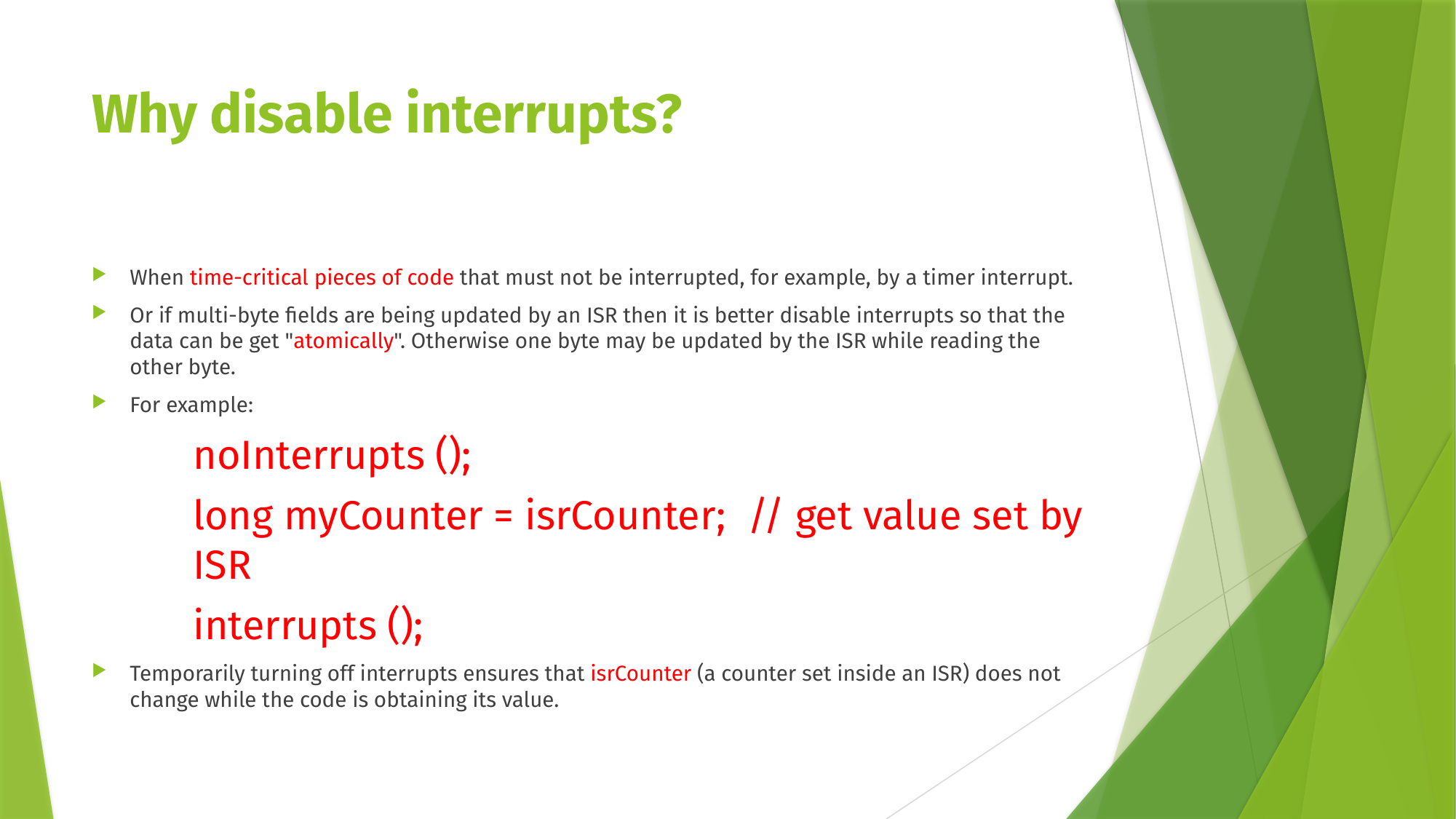

# Why disable interrupts?
When time-critical pieces of code that must not be interrupted, for example, by a timer interrupt.
Or if multi-byte fields are being updated by an ISR then it is better disable interrupts so that the data can be get "atomically". Otherwise one byte may be updated by the ISR while reading the other byte.
For example:
noInterrupts ();
long myCounter = isrCounter;  // get value set by ISR
interrupts ();
Temporarily turning off interrupts ensures that isrCounter (a counter set inside an ISR) does not change while the code is obtaining its value.